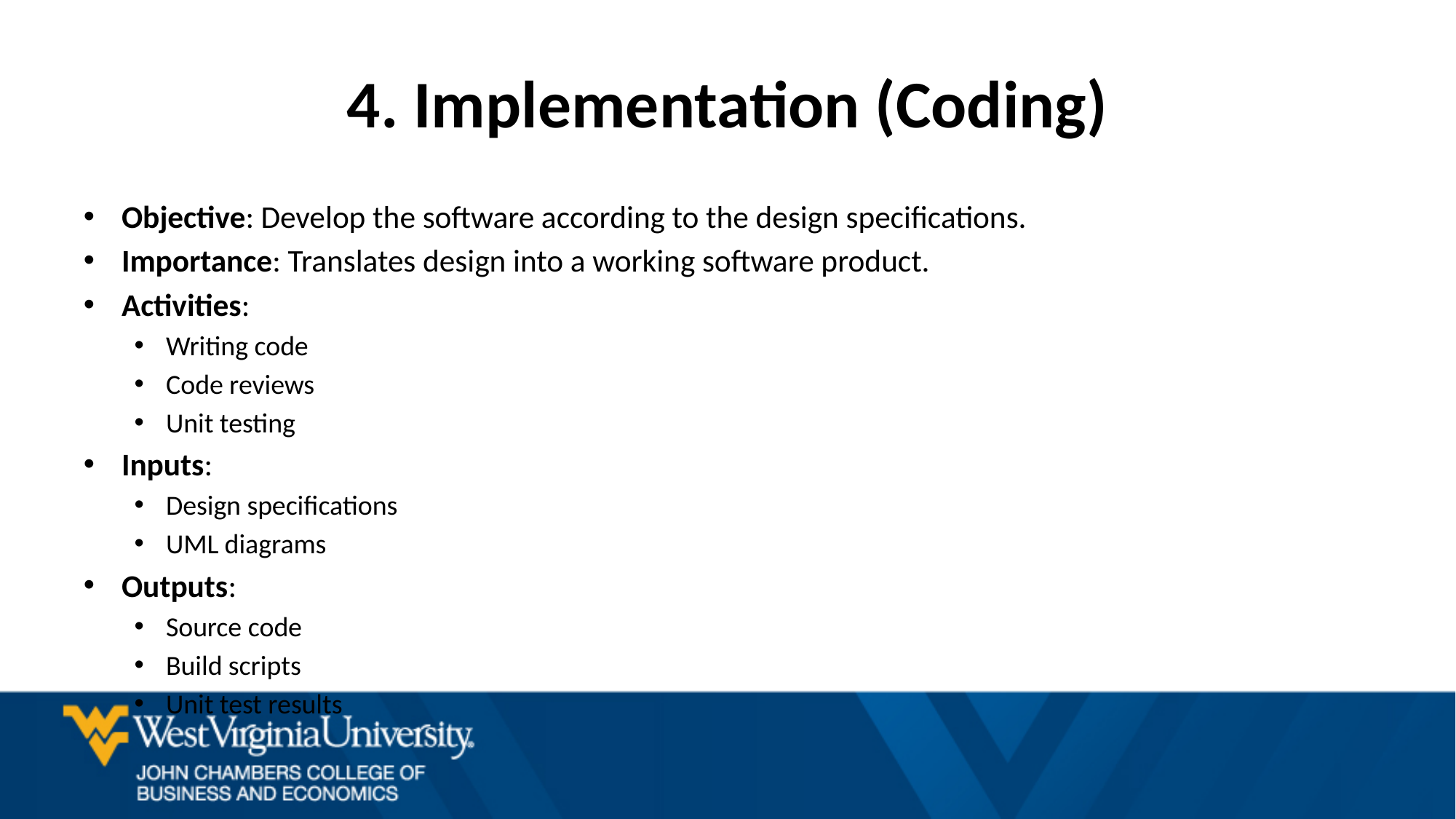

# 4. Implementation (Coding)
Objective: Develop the software according to the design specifications.
Importance: Translates design into a working software product.
Activities:
Writing code
Code reviews
Unit testing
Inputs:
Design specifications
UML diagrams
Outputs:
Source code
Build scripts
Unit test results